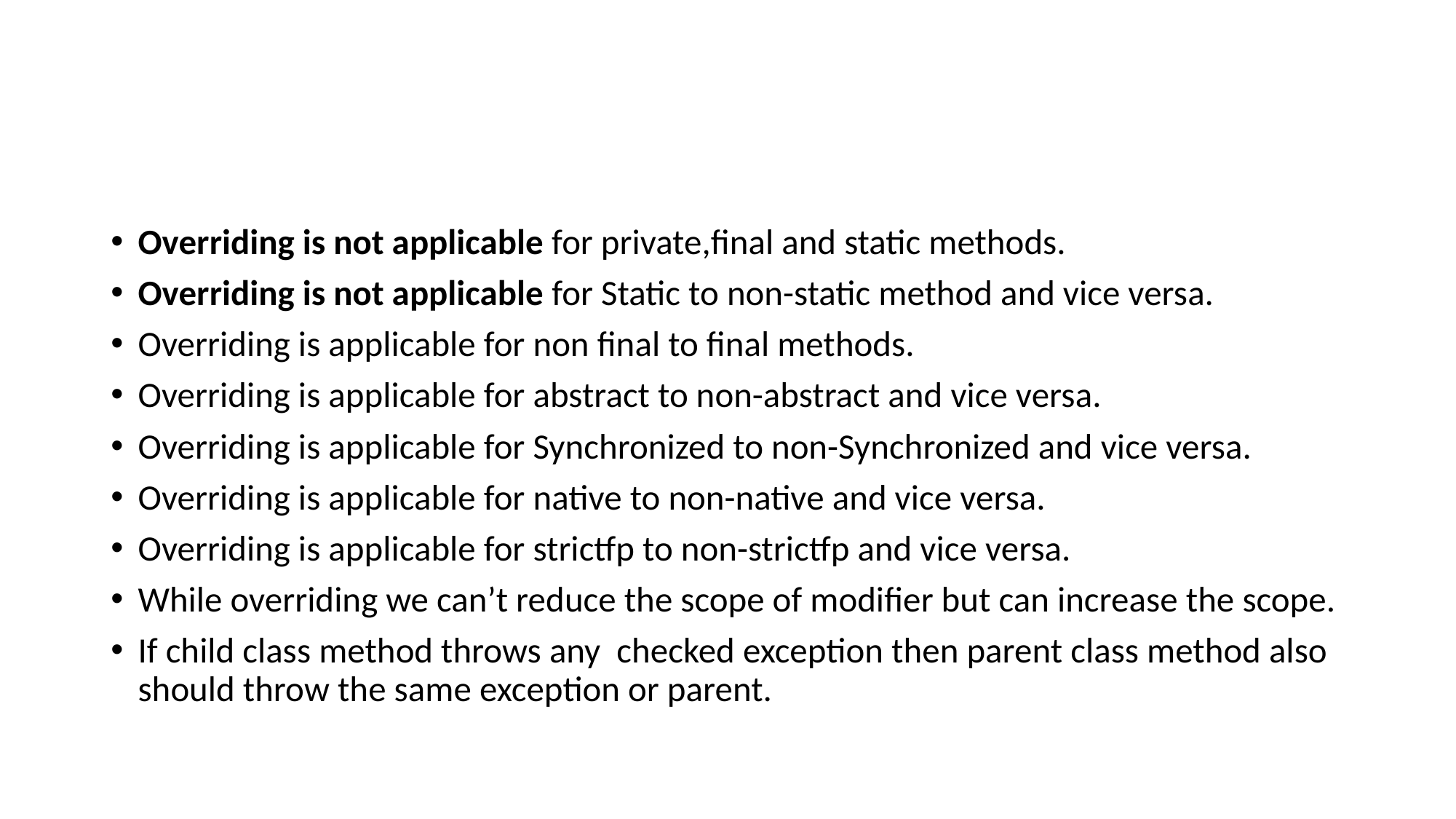

#
Overriding is not applicable for private,final and static methods.
Overriding is not applicable for Static to non-static method and vice versa.
Overriding is applicable for non final to final methods.
Overriding is applicable for abstract to non-abstract and vice versa.
Overriding is applicable for Synchronized to non-Synchronized and vice versa.
Overriding is applicable for native to non-native and vice versa.
Overriding is applicable for strictfp to non-strictfp and vice versa.
While overriding we can’t reduce the scope of modifier but can increase the scope.
If child class method throws any  checked exception then parent class method also should throw the same exception or parent.